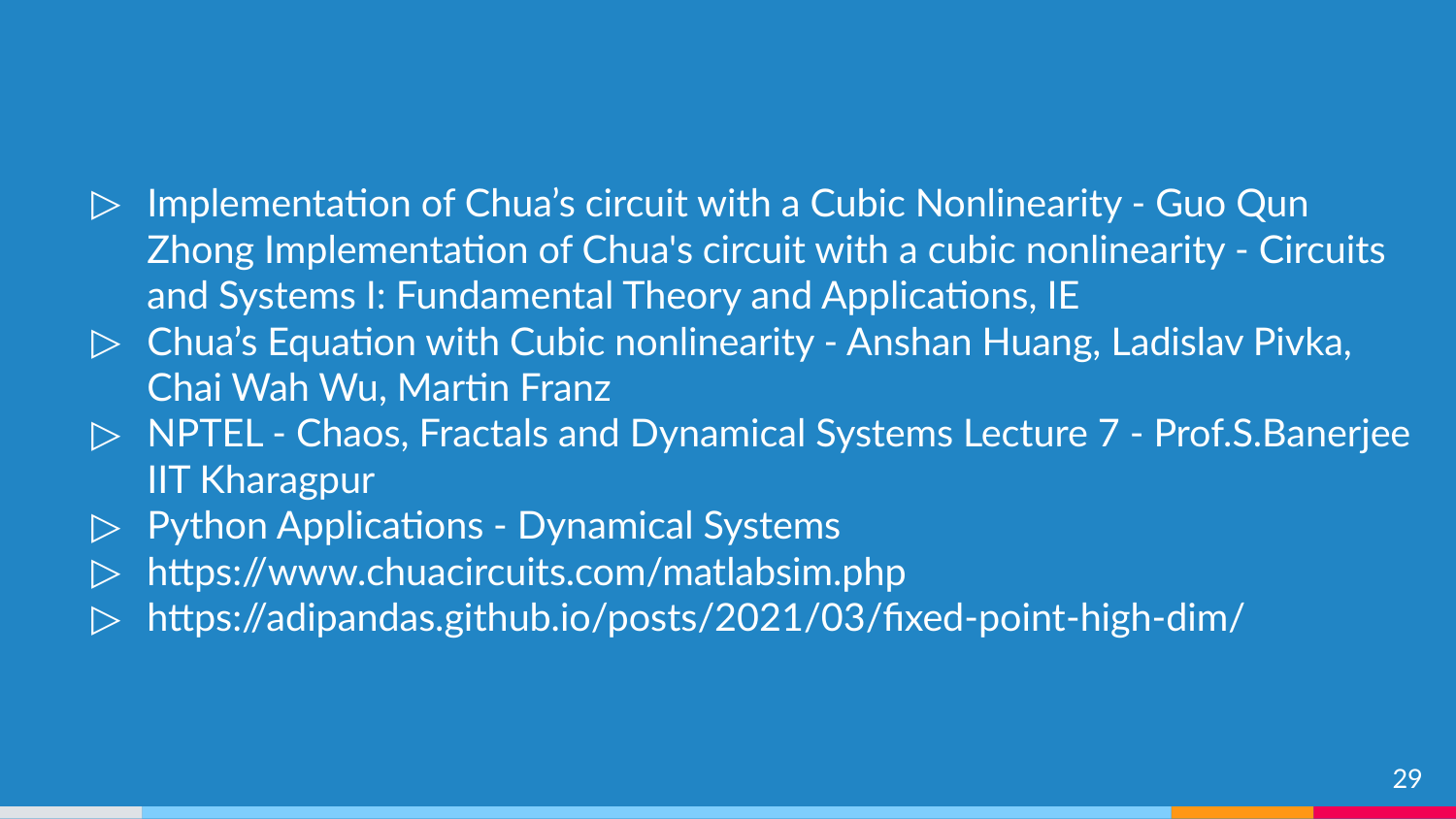

Implementation of Chua’s circuit with a Cubic Nonlinearity - Guo Qun Zhong Implementation of Chua's circuit with a cubic nonlinearity - Circuits and Systems I: Fundamental Theory and Applications, IE
Chua’s Equation with Cubic nonlinearity - Anshan Huang, Ladislav Pivka, Chai Wah Wu, Martin Franz
NPTEL - Chaos, Fractals and Dynamical Systems Lecture 7 - Prof.S.Banerjee IIT Kharagpur
Python Applications - Dynamical Systems
https://www.chuacircuits.com/matlabsim.php
https://adipandas.github.io/posts/2021/03/fixed-point-high-dim/
29